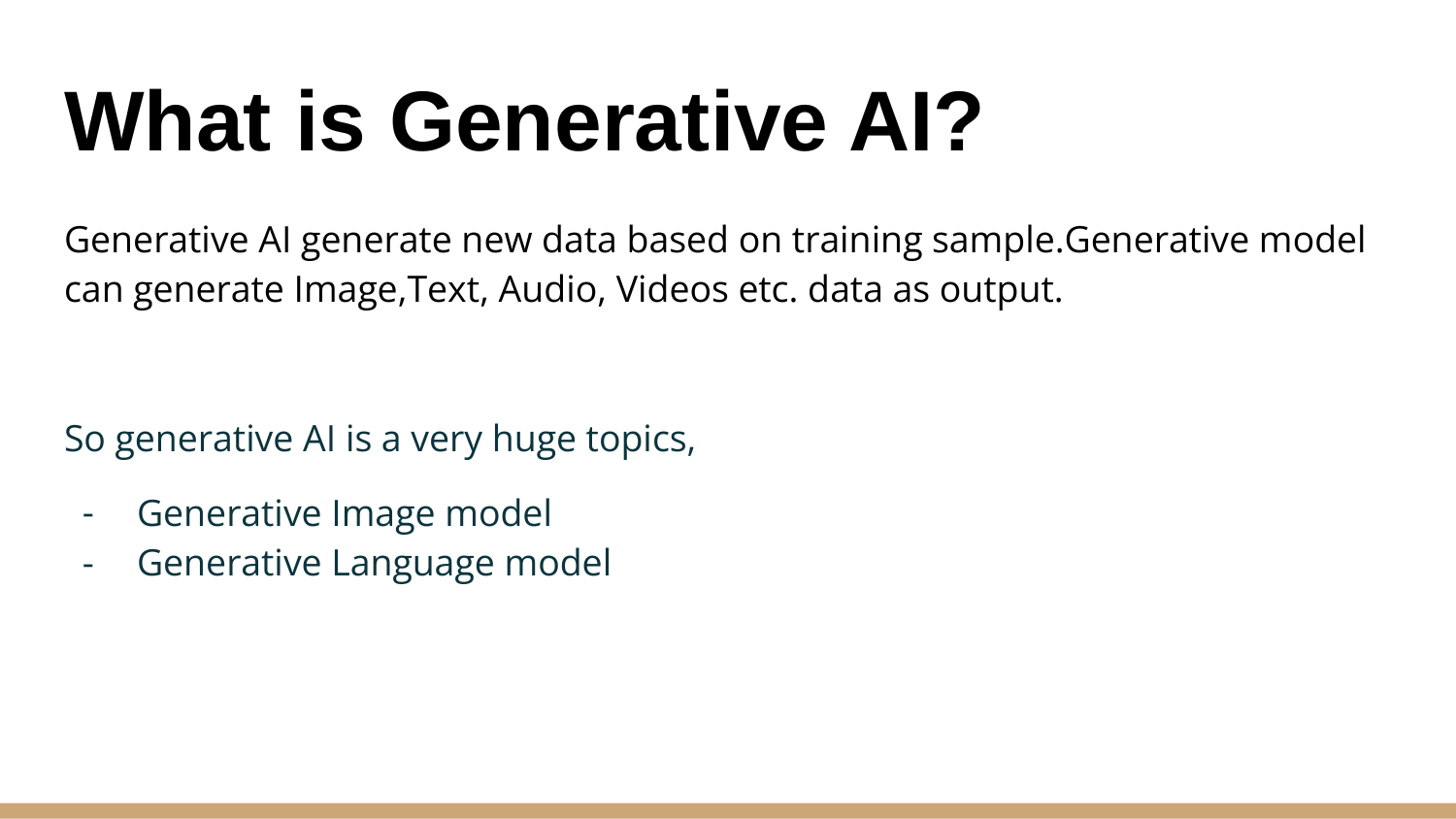

# What is Generative AI?
Generative AI generate new data based on training sample.Generative model can generate Image,Text, Audio, Videos etc. data as output.

So generative AI is a very huge topics,
Generative Image model
Generative Language model